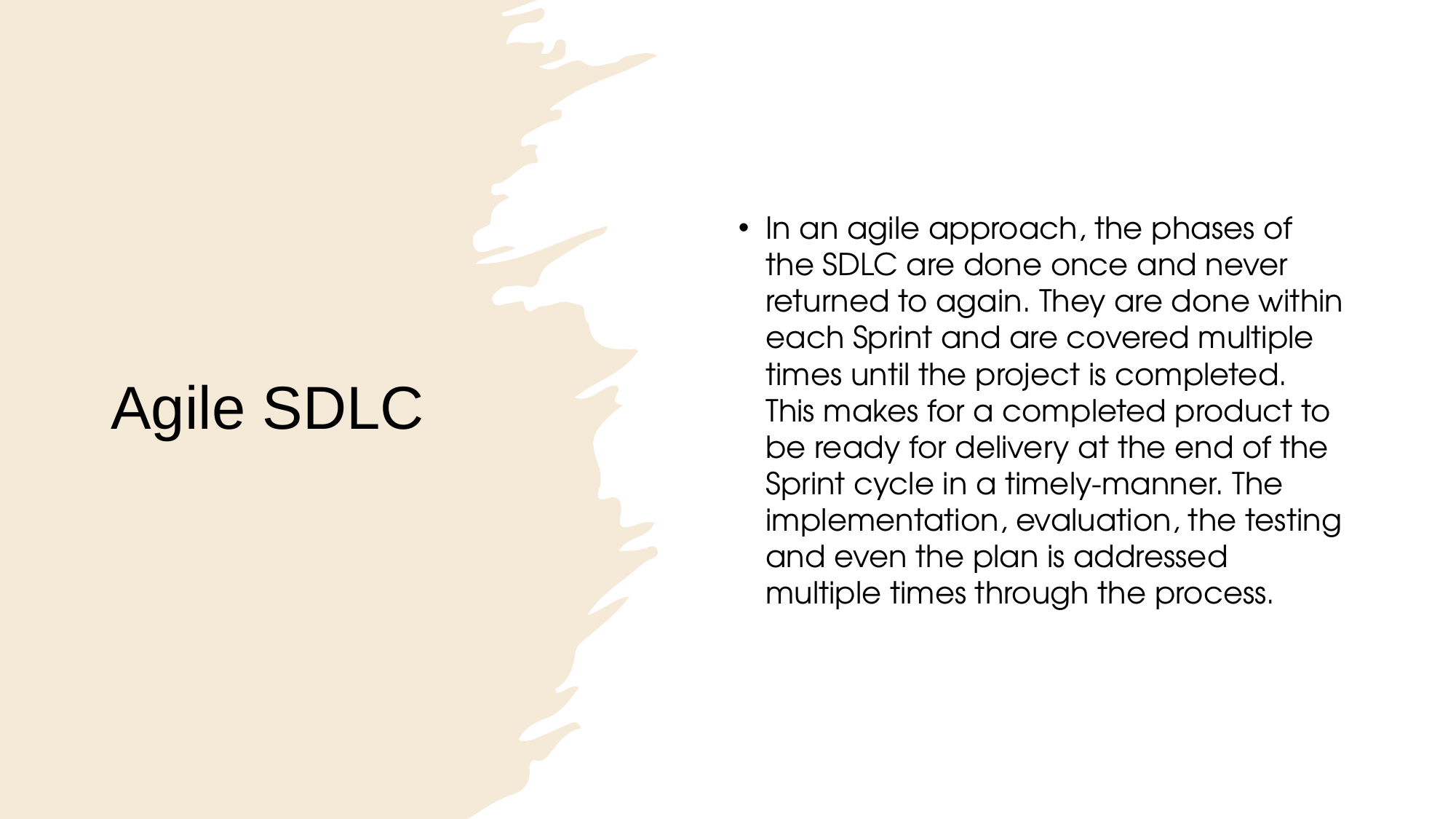

# Agile SDLC
In an agile approach, the phases of the SDLC are done once and never returned to again. They are done within each Sprint and are covered multiple times until the project is completed. This makes for a completed product to be ready for delivery at the end of the Sprint cycle in a timely-manner. The implementation, evaluation, the testing and even the plan is addressed multiple times through the process.